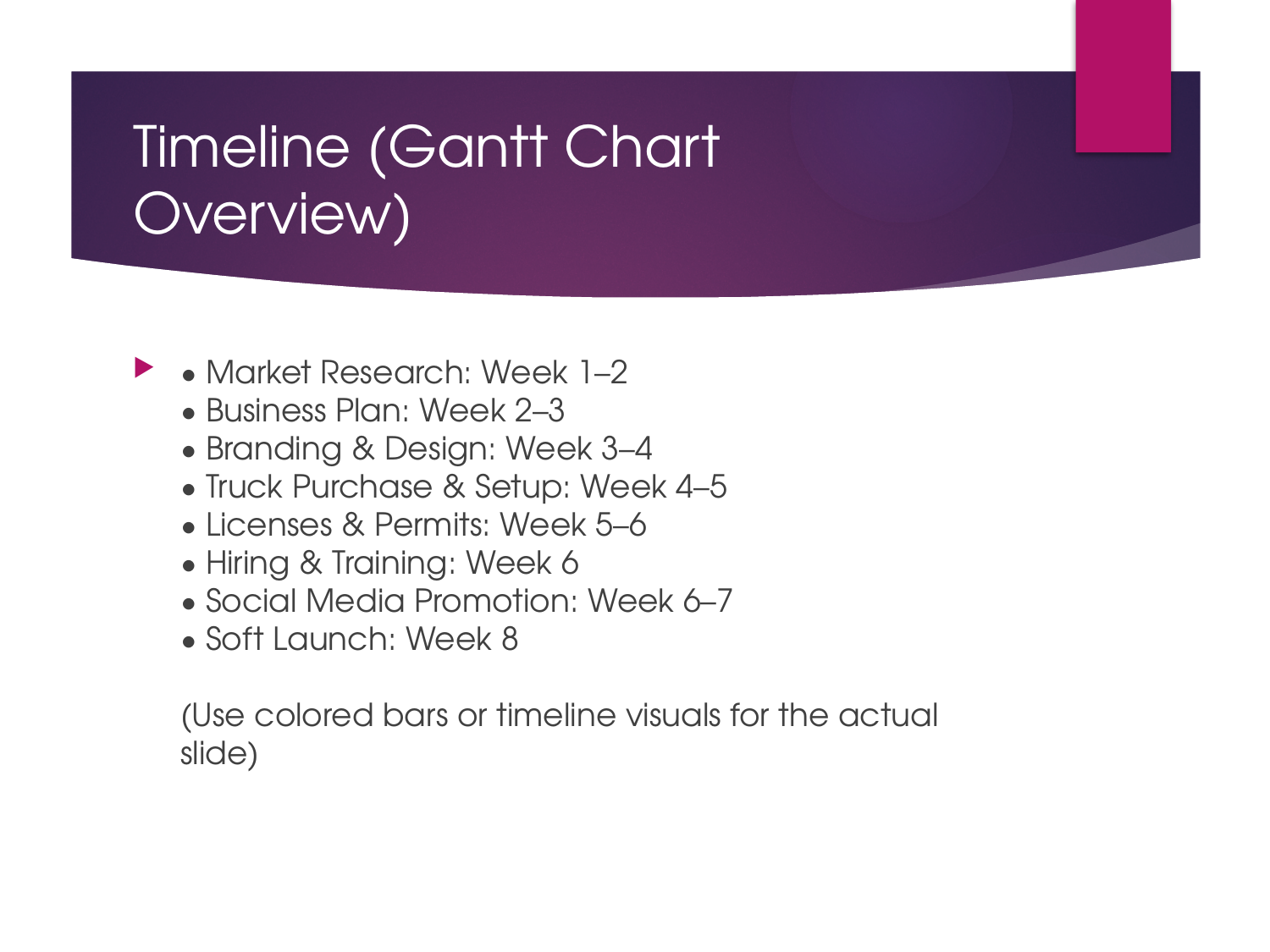

# Timeline (Gantt Chart Overview)
• Market Research: Week 1–2
• Business Plan: Week 2–3
• Branding & Design: Week 3–4
• Truck Purchase & Setup: Week 4–5
• Licenses & Permits: Week 5–6
• Hiring & Training: Week 6
• Social Media Promotion: Week 6–7
• Soft Launch: Week 8
(Use colored bars or timeline visuals for the actual slide)